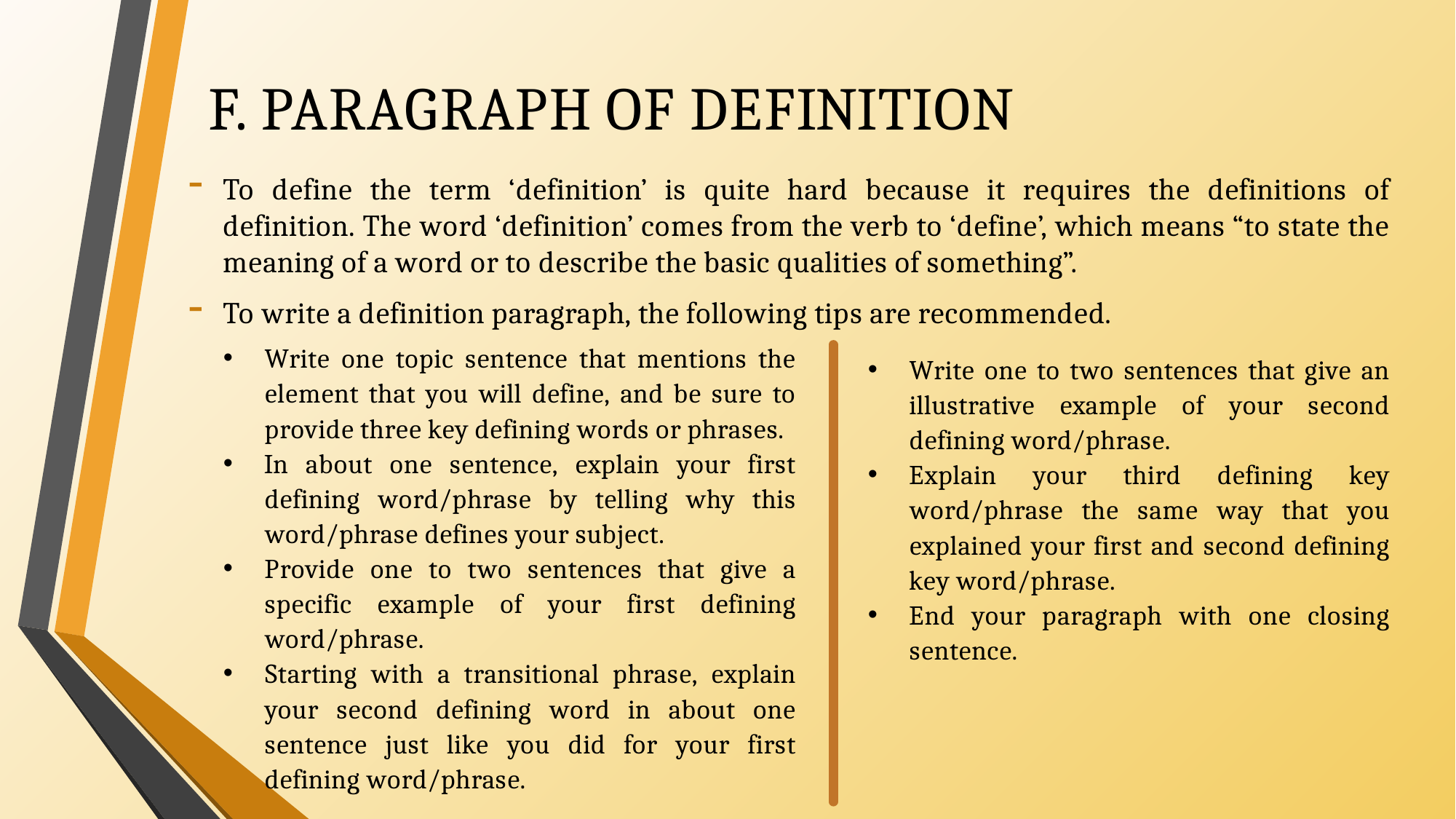

# F. PARAGRAPH OF DEFINITION
To define the term ‘definition’ is quite hard because it requires the definitions of definition. The word ‘definition’ comes from the verb to ‘define’, which means “to state the meaning of a word or to describe the basic qualities of something”.
To write a definition paragraph, the following tips are recommended.
Write one topic sentence that mentions the element that you will define, and be sure to provide three key defining words or phrases.
In about one sentence, explain your first defining word/phrase by telling why this word/phrase defines your subject.
Provide one to two sentences that give a specific example of your first defining word/phrase.
Starting with a transitional phrase, explain your second defining word in about one sentence just like you did for your first defining word/phrase.
Write one to two sentences that give an illustrative example of your second defining word/phrase.
Explain your third defining key word/phrase the same way that you explained your first and second defining key word/phrase.
End your paragraph with one closing sentence.